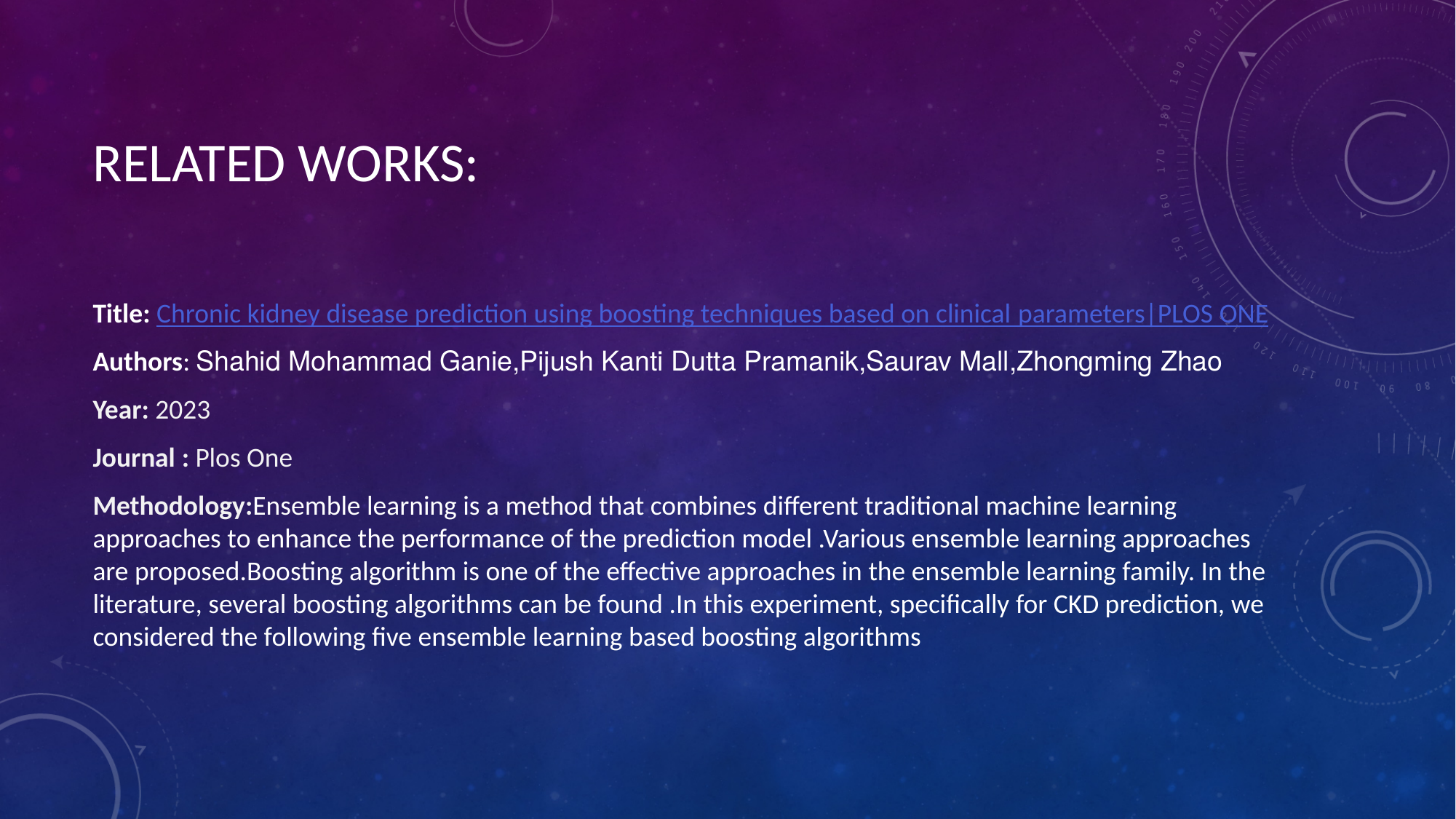

# Related works:
Title: Chronic kidney disease prediction using boosting techniques based on clinical parameters|PLOS ONE
Authors: Shahid Mohammad Ganie,Pijush Kanti Dutta Pramanik,Saurav Mall,Zhongming Zhao
Year: 2023
Journal : Plos One
Methodology:Ensemble learning is a method that combines different traditional machine learning approaches to enhance the performance of the prediction model .Various ensemble learning approaches are proposed.Boosting algorithm is one of the effective approaches in the ensemble learning family. In the literature, several boosting algorithms can be found .In this experiment, specifically for CKD prediction, we considered the following five ensemble learning based boosting algorithms